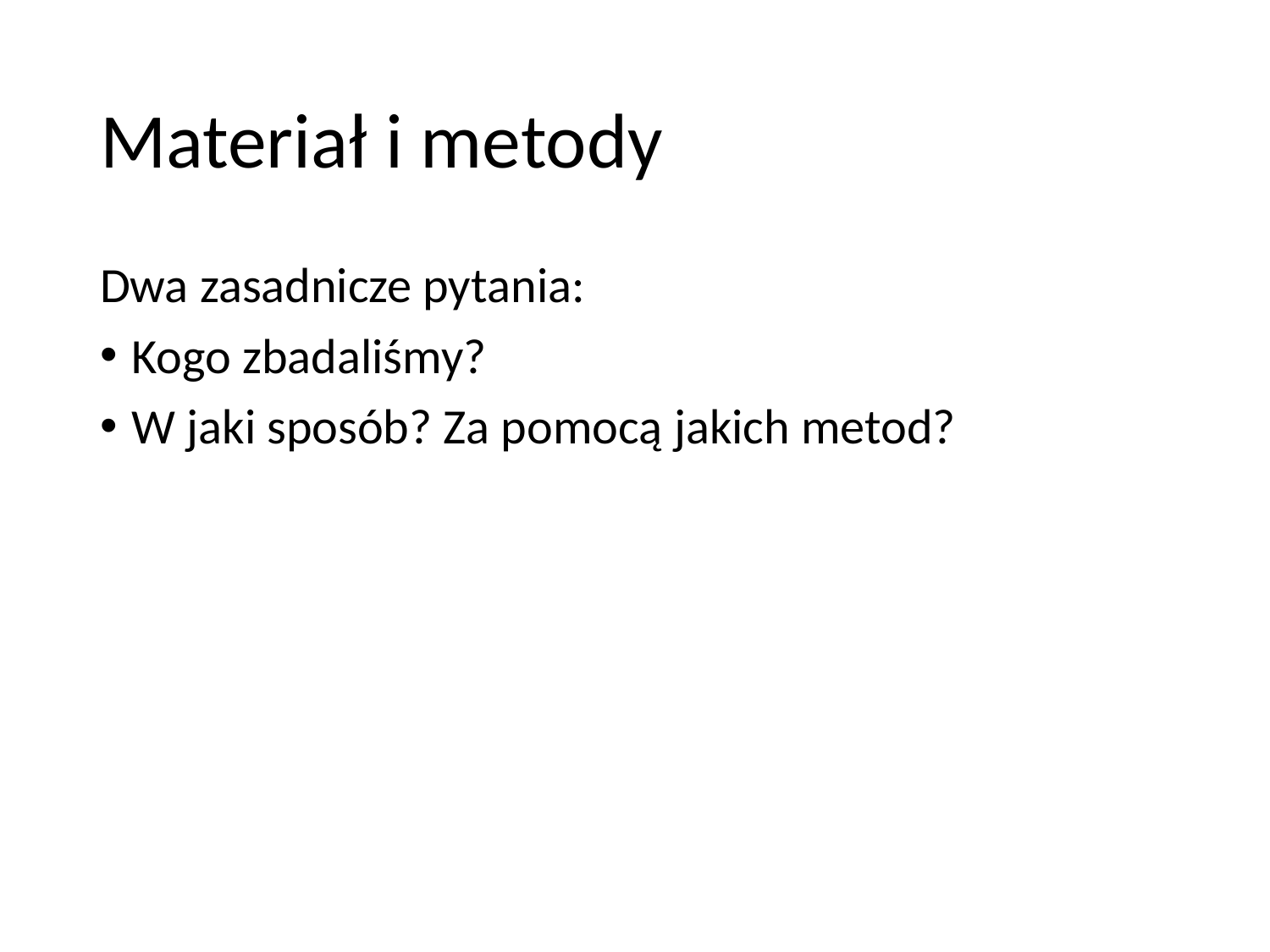

# Materiał i metody
Dwa zasadnicze pytania:
Kogo zbadaliśmy?
W jaki sposób? Za pomocą jakich metod?